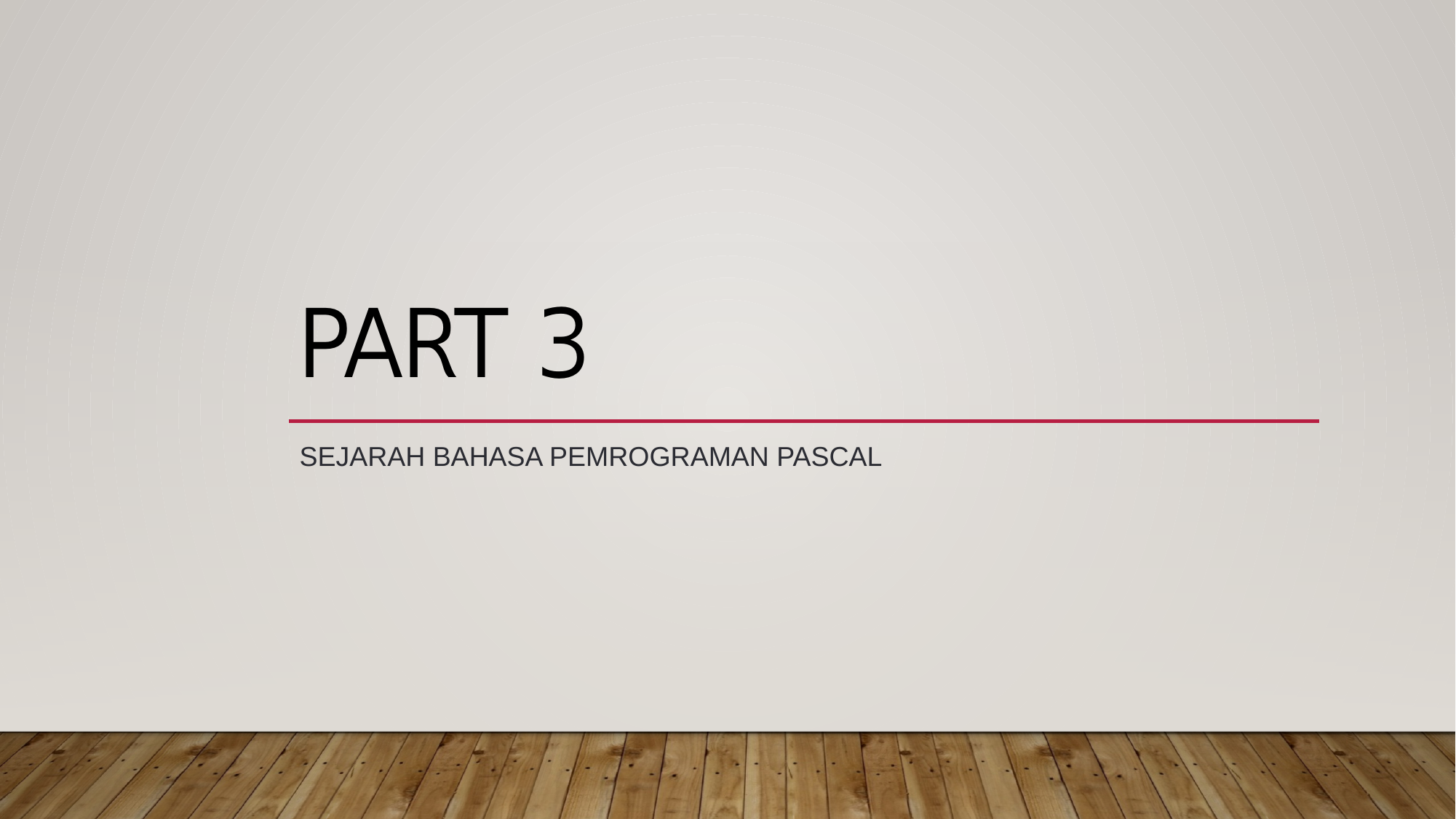

# PART 3
Sejarah Bahasa Pemrograman Pascal